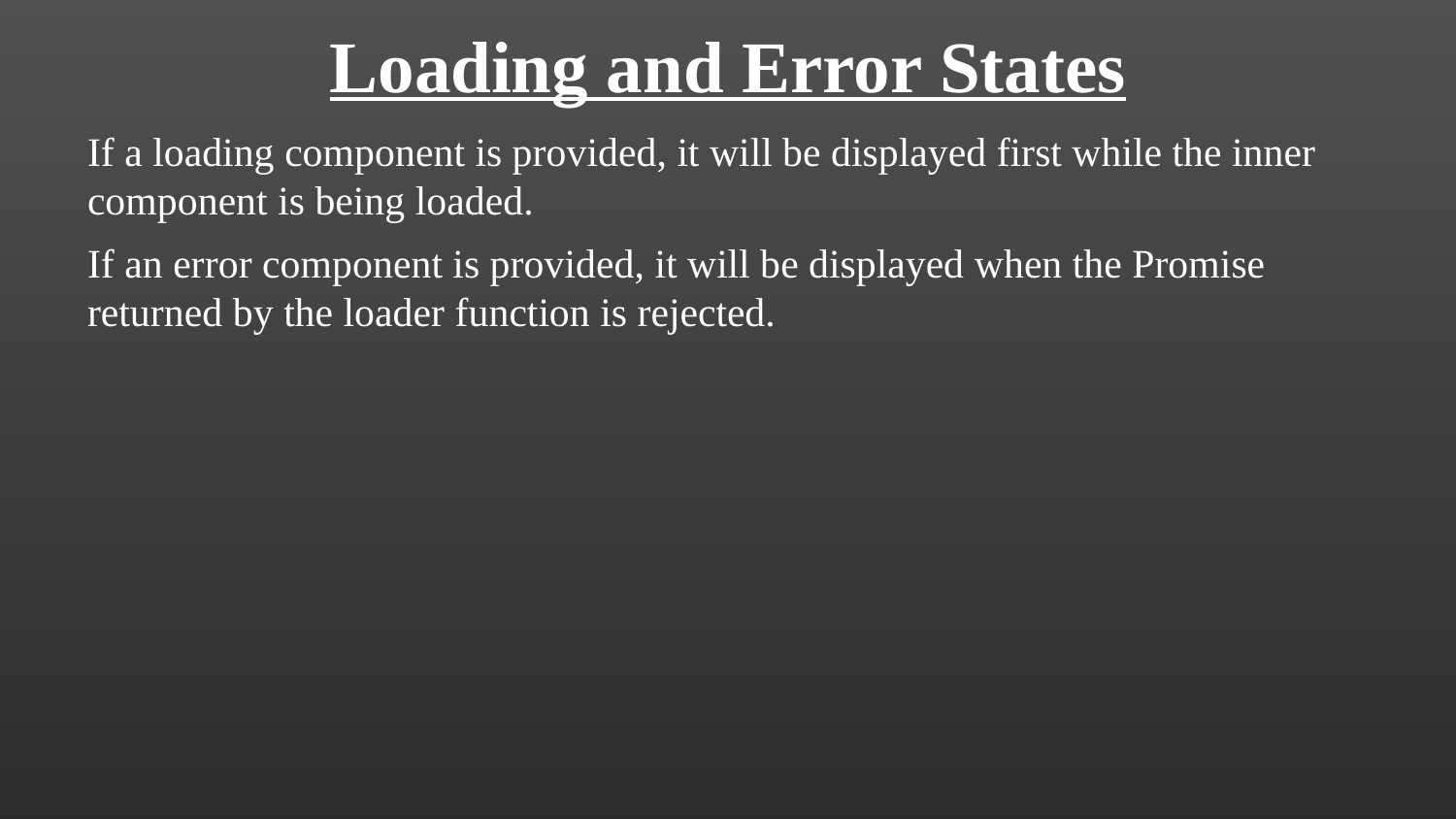

Loading and Error States
If a loading component is provided, it will be displayed first while the inner component is being loaded.
If an error component is provided, it will be displayed when the Promise returned by the loader function is rejected.